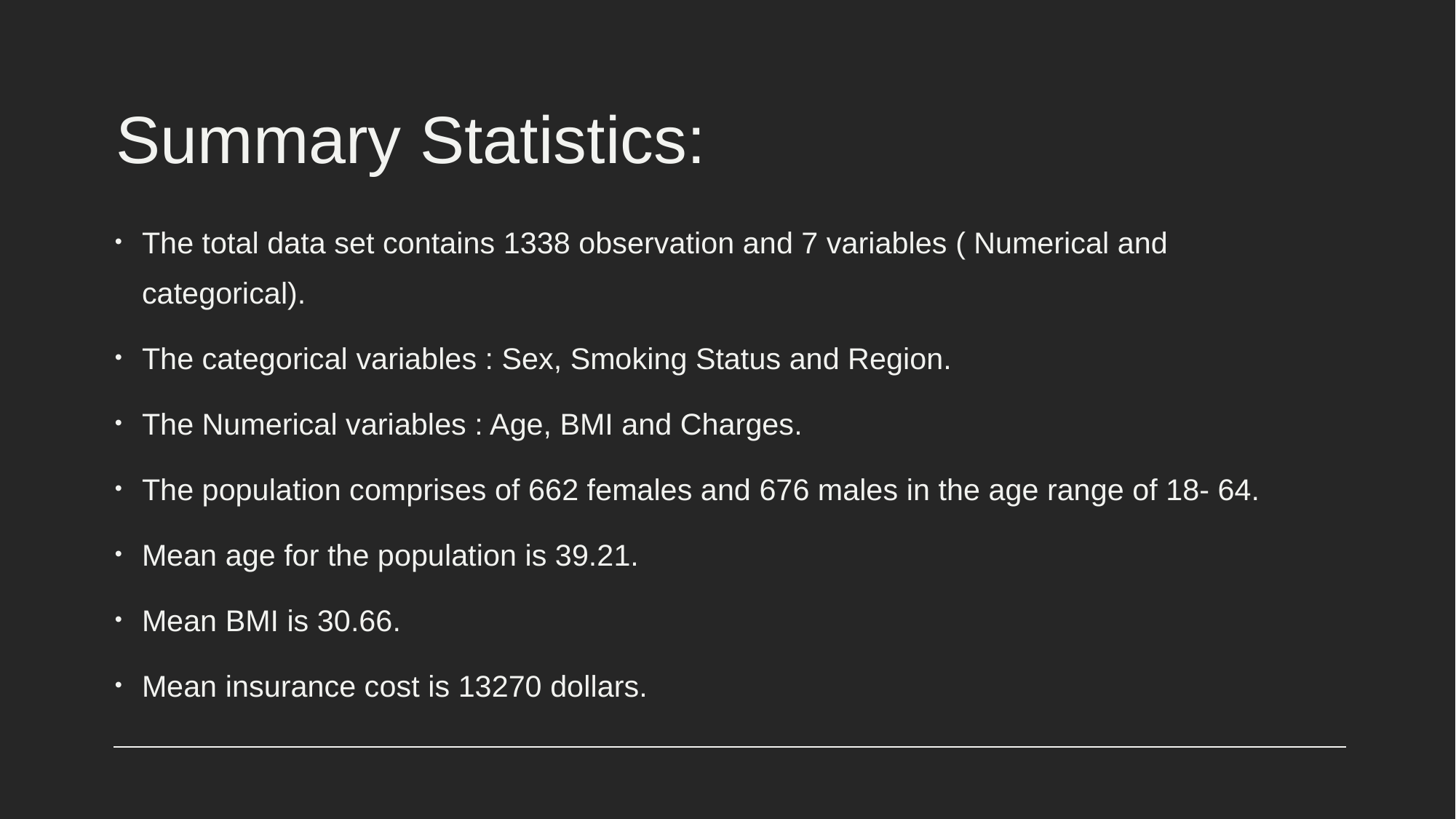

# Summary Statistics:
The total data set contains 1338 observation and 7 variables ( Numerical and categorical).
The categorical variables : Sex, Smoking Status and Region.
The Numerical variables : Age, BMI and Charges.
The population comprises of 662 females and 676 males in the age range of 18- 64.
Mean age for the population is 39.21.
Mean BMI is 30.66.
Mean insurance cost is 13270 dollars.